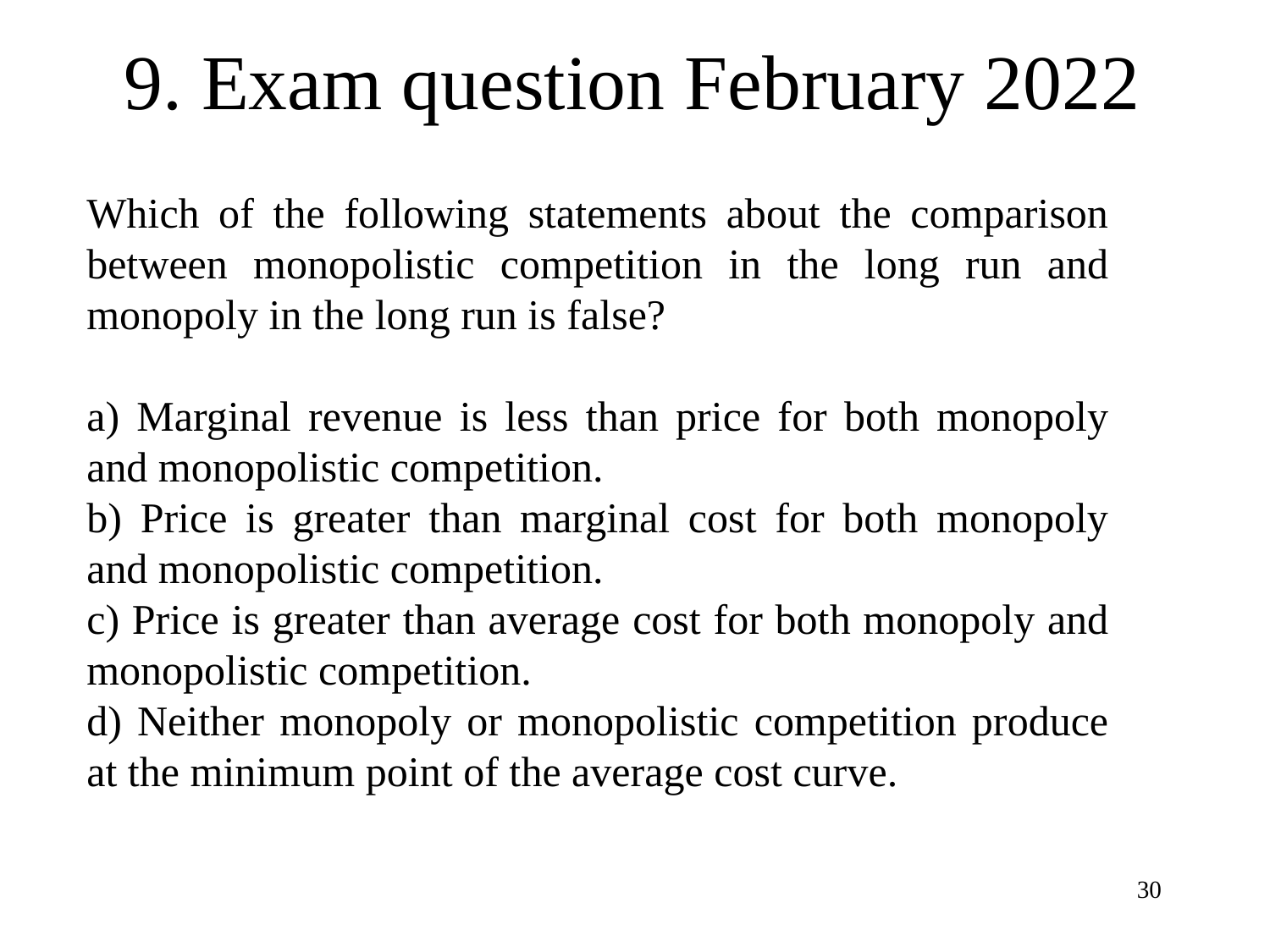

9. Exam question February 2022
Which of the following statements about the comparison between monopolistic competition in the long run and monopoly in the long run is false?

a) Marginal revenue is less than price for both monopoly and monopolistic competition.
b) Price is greater than marginal cost for both monopoly and monopolistic competition.
c) Price is greater than average cost for both monopoly and monopolistic competition.
d) Neither monopoly or monopolistic competition produce at the minimum point of the average cost curve.
30